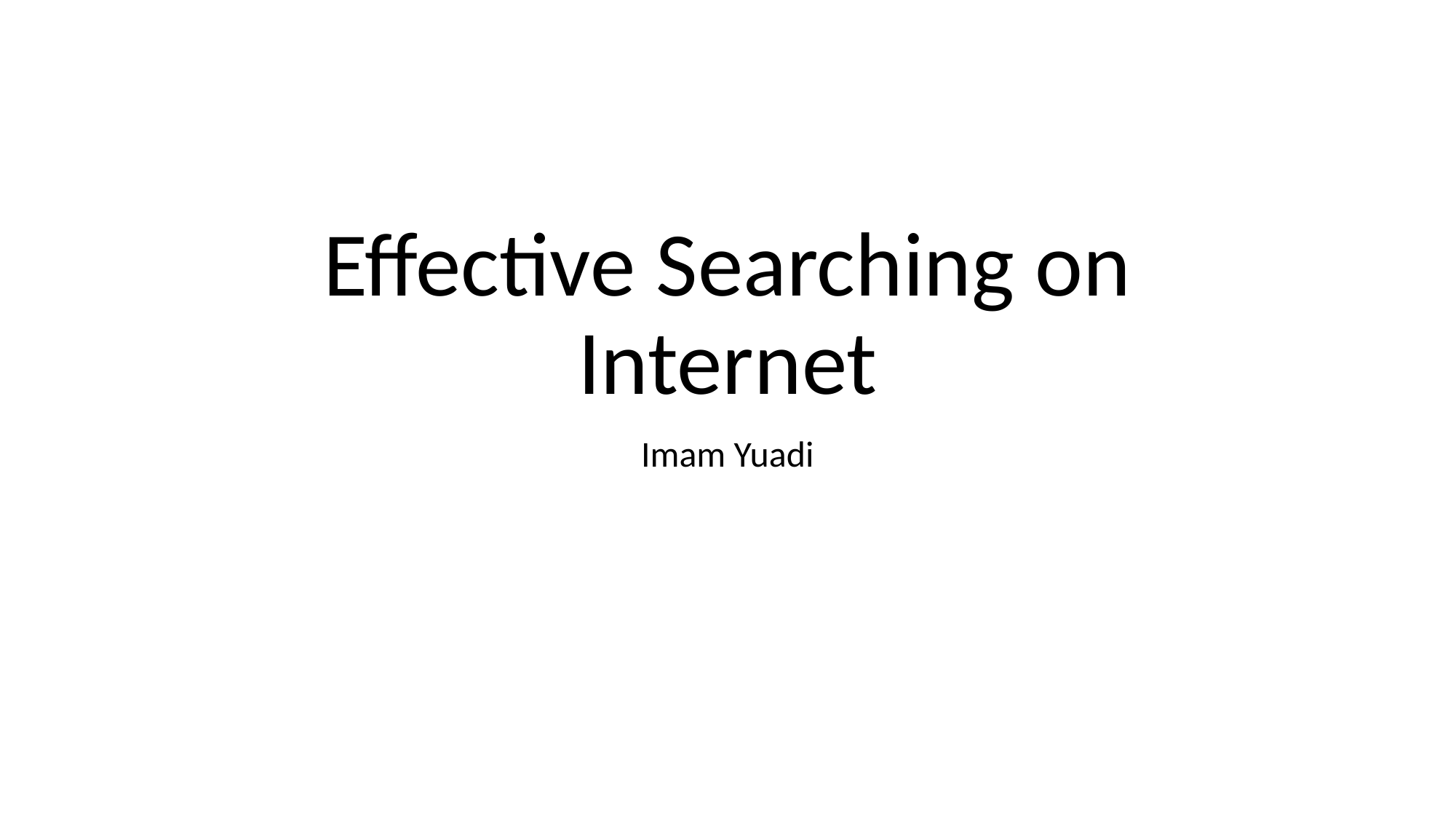

# Effective Searching on Internet
Imam Yuadi